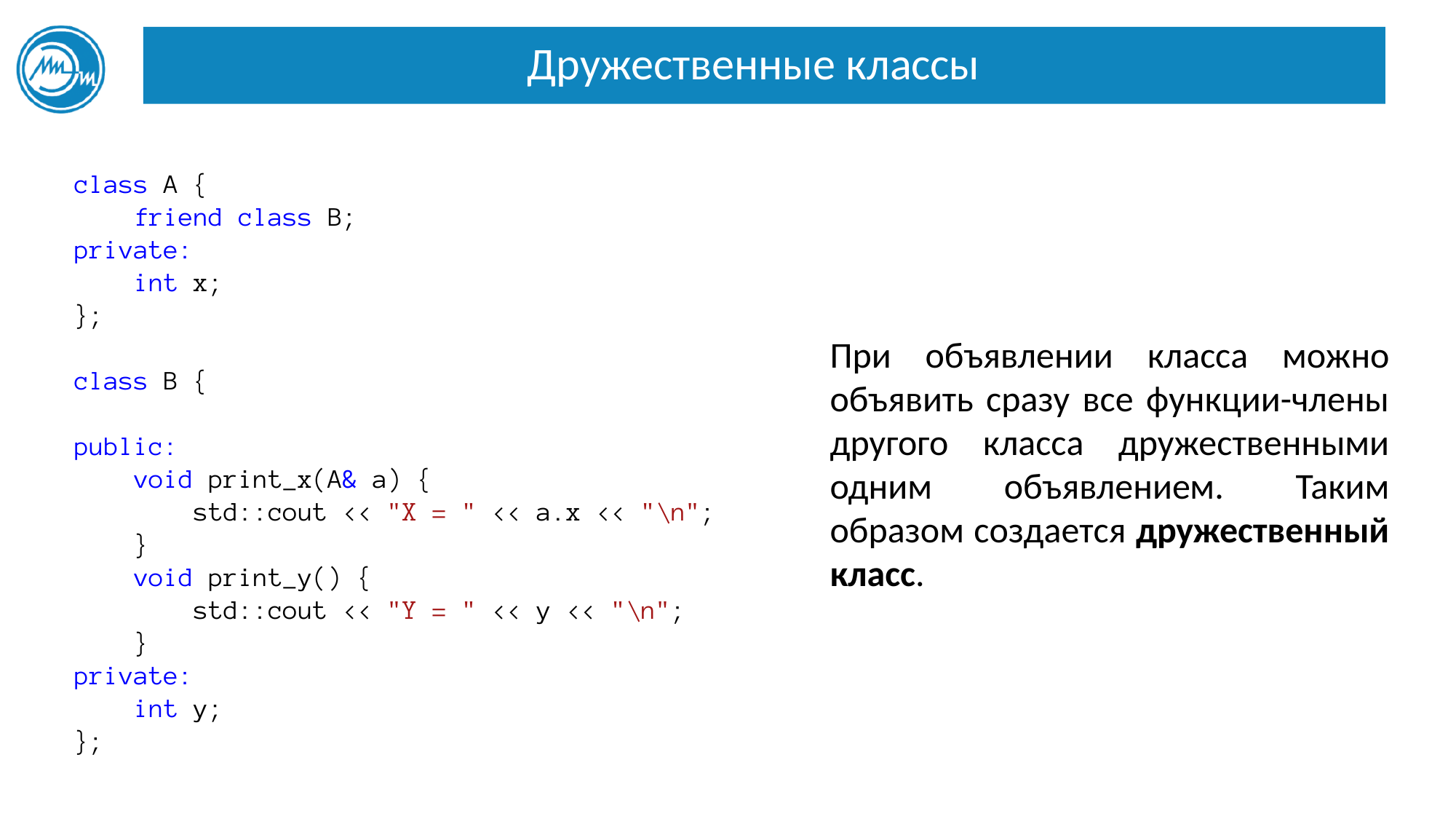

# Дружественные классы
class A {
    friend class B;
private:
    int x;
};
class B {

public:
    void print_x(A& a) {
        std::cout << "X = " << a.x << "\n";
    }
    void print_y() {
        std::cout << "Y = " << y << "\n";
    }
private:
    int y;
};
При объявлении класса можно объявить сразу все функции-члены другого класса дружественными одним объявлением. Таким образом создается дружественный класс.